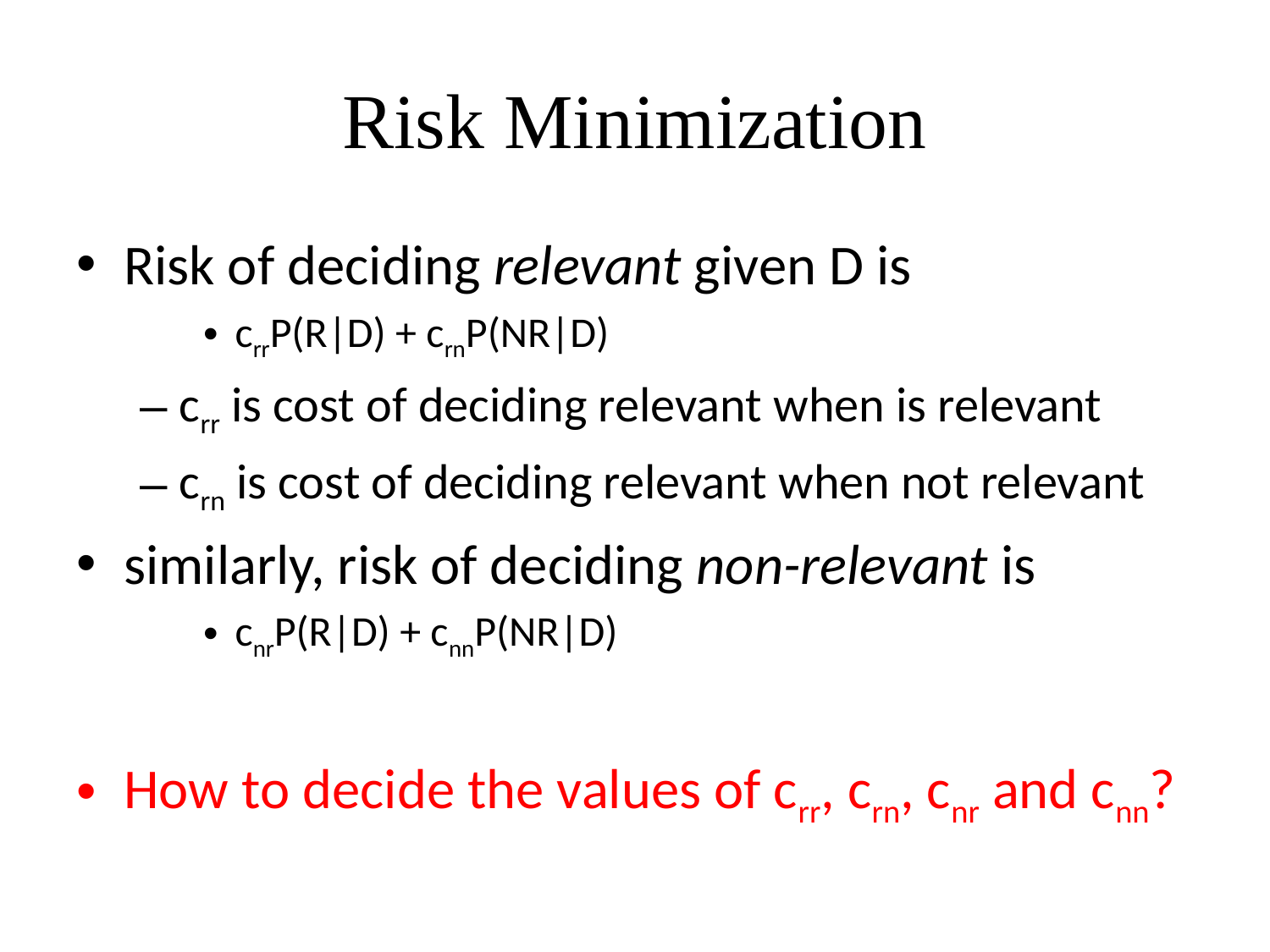

# Risk Minimization
Risk of deciding relevant given D is
crrP(R|D) + crnP(NR|D)
crr is cost of deciding relevant when is relevant
crn is cost of deciding relevant when not relevant
similarly, risk of deciding non-relevant is
cnrP(R|D) + cnnP(NR|D)

How to decide the values of crr, crn, cnr and cnn?